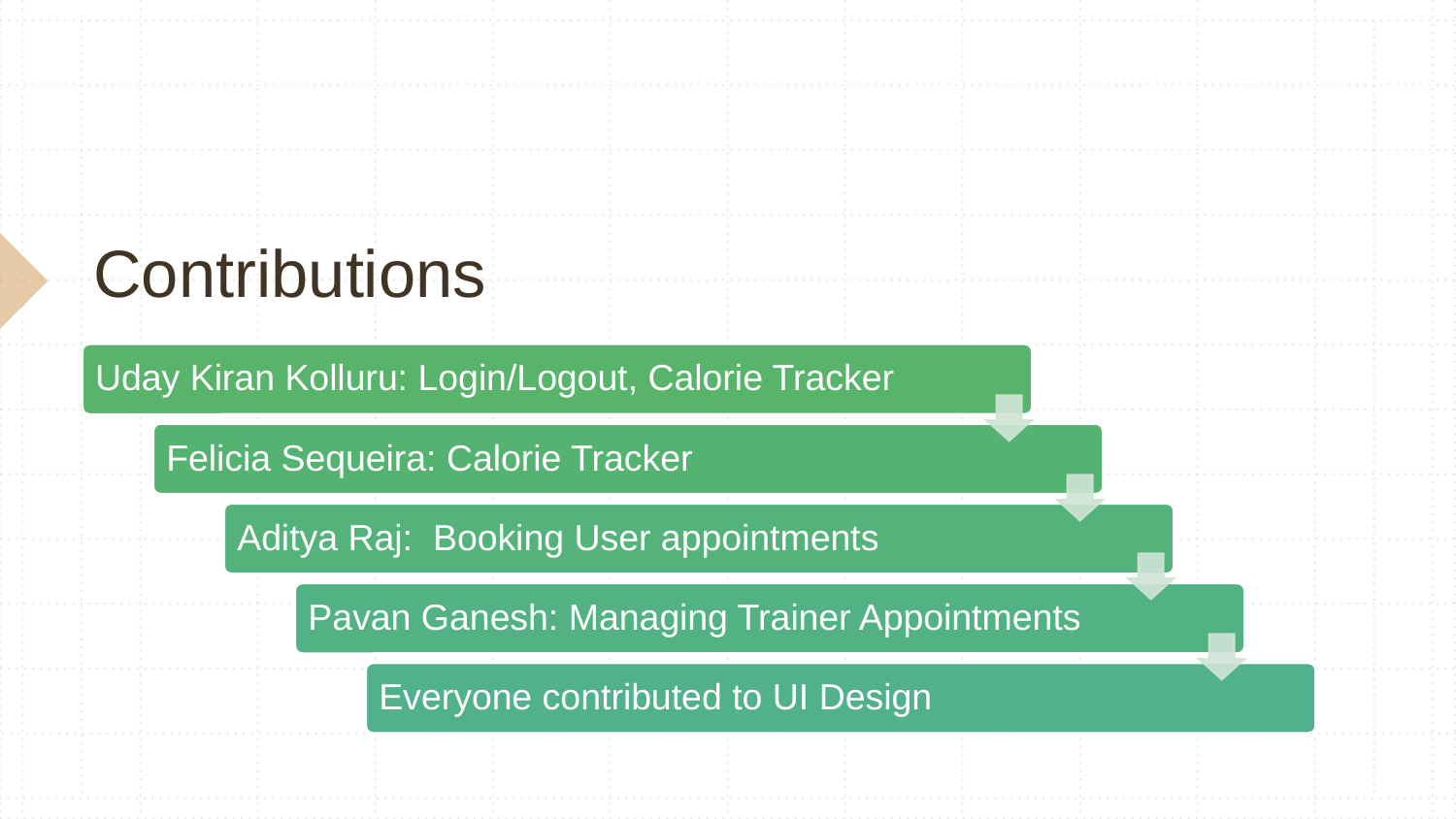

# Contributions

Uday Kiran Kolluru: Login/Logout, Calorie Tracker

Felicia Sequeira: Calorie Tracker

Aditya Raj:  Booking User appointments

Pavan Ganesh: Managing Trainer Appointments

Everyone contributed to UI Design